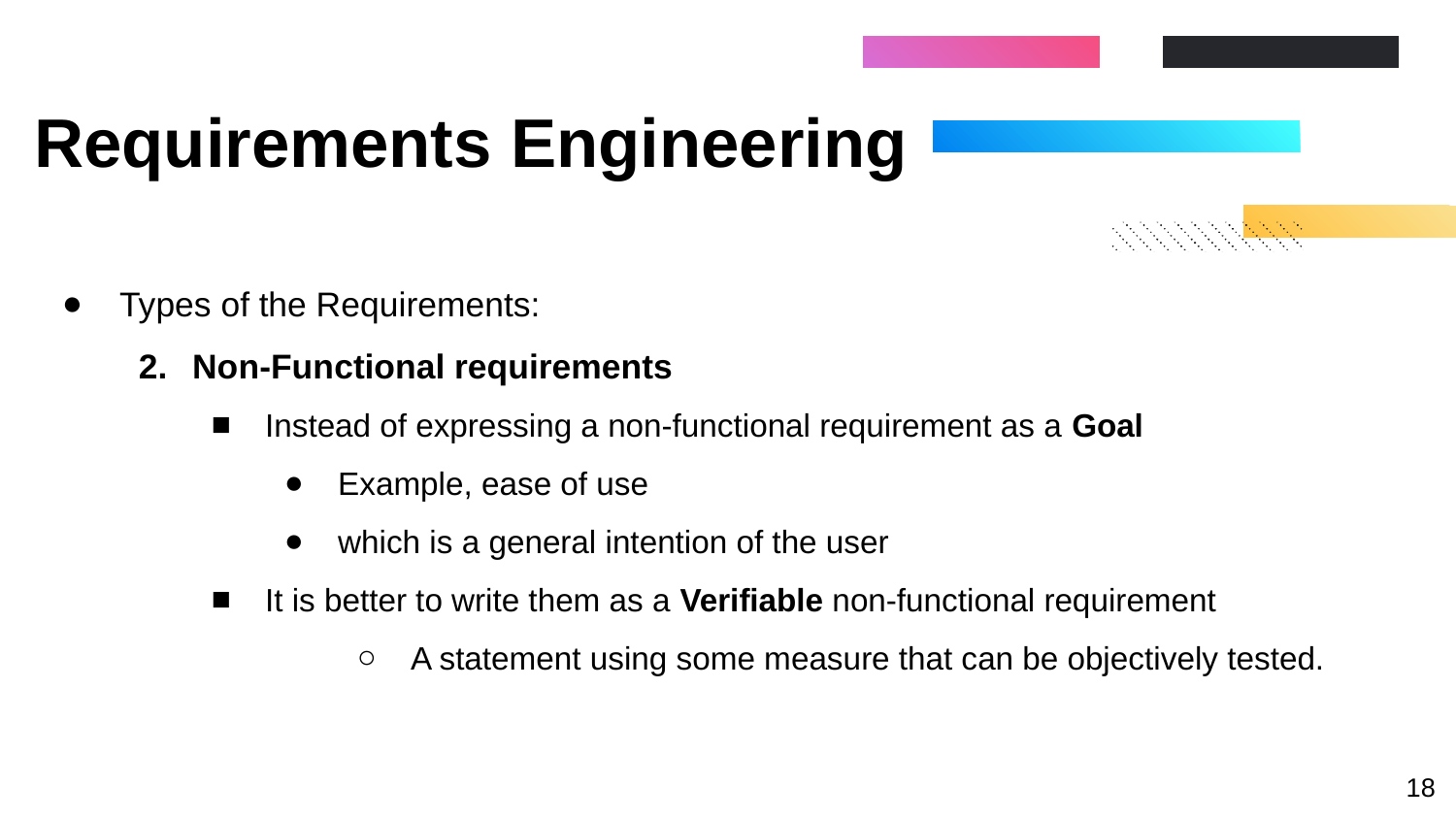

# Requirements Engineering
Types of the Requirements:
Non-Functional requirements
Instead of expressing a non-functional requirement as a Goal
Example, ease of use
which is a general intention of the user
It is better to write them as a Verifiable non-functional requirement
A statement using some measure that can be objectively tested.

18